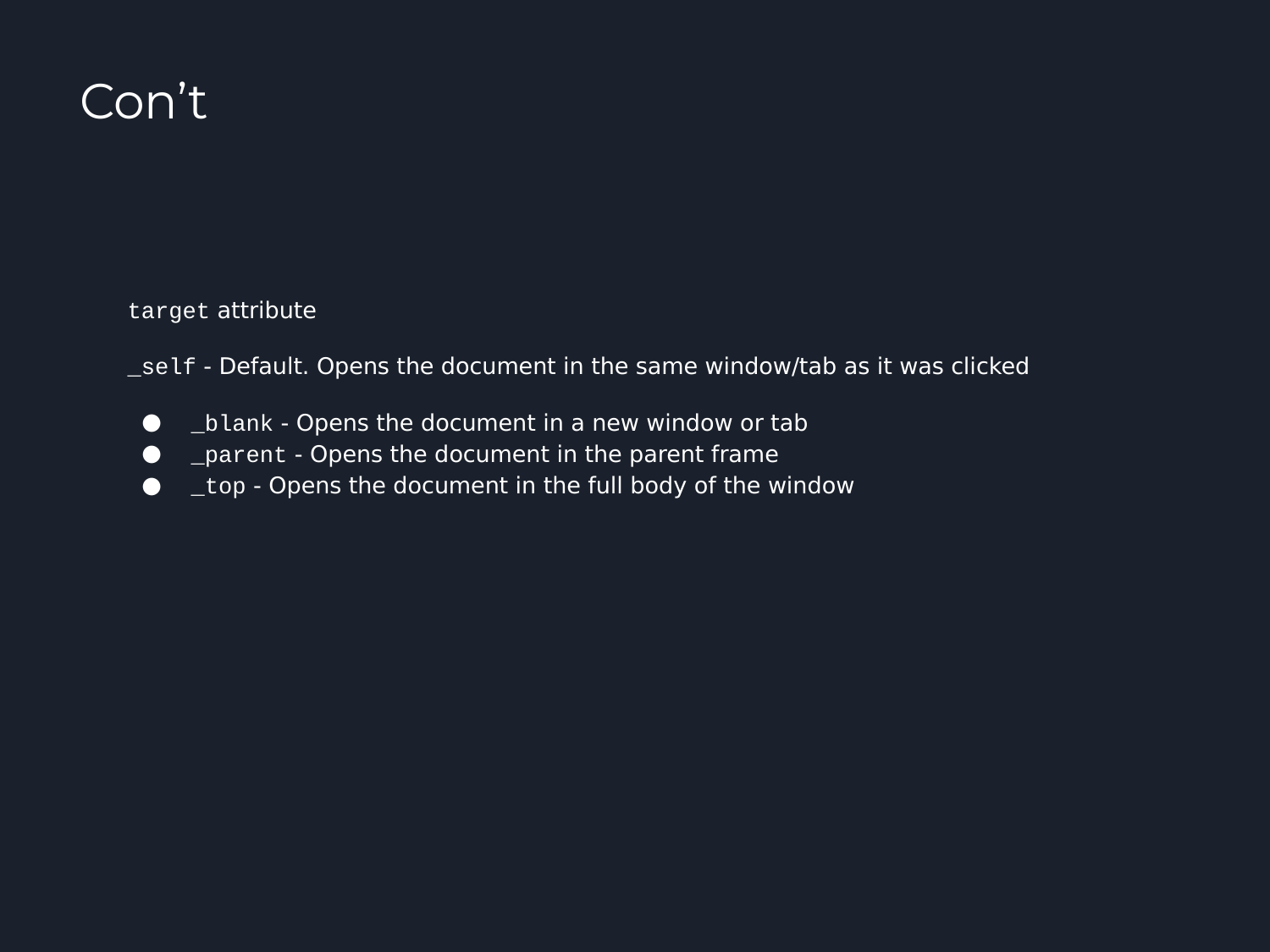

# Con’t
target attribute
_self - Default. Opens the document in the same window/tab as it was clicked
_blank - Opens the document in a new window or tab
_parent - Opens the document in the parent frame
_top - Opens the document in the full body of the window